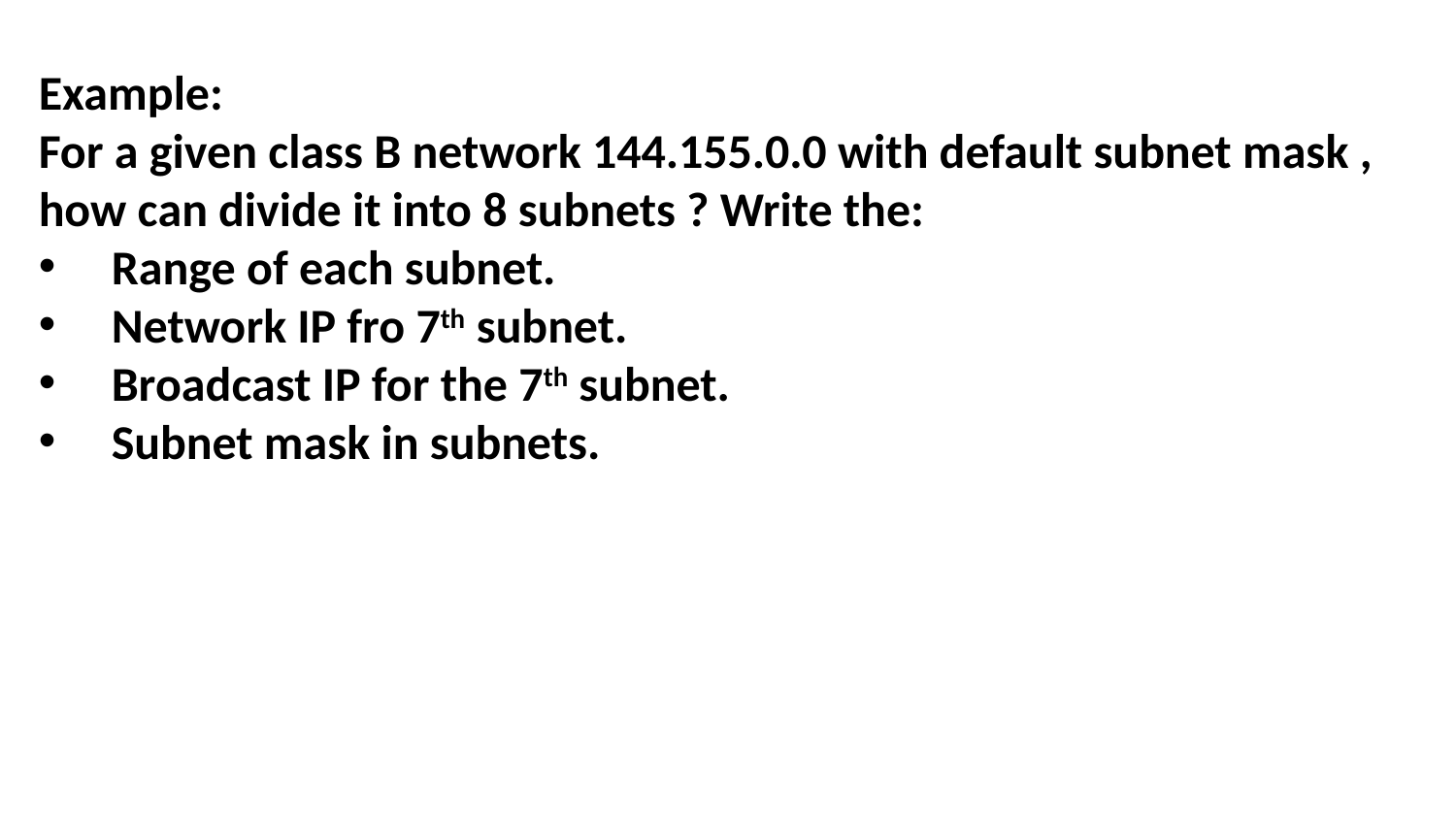

Example:
For a given class B network 144.155.0.0 with default subnet mask , how can divide it into 8 subnets ? Write the:
Range of each subnet.
Network IP fro 7th subnet.
Broadcast IP for the 7th subnet.
Subnet mask in subnets.